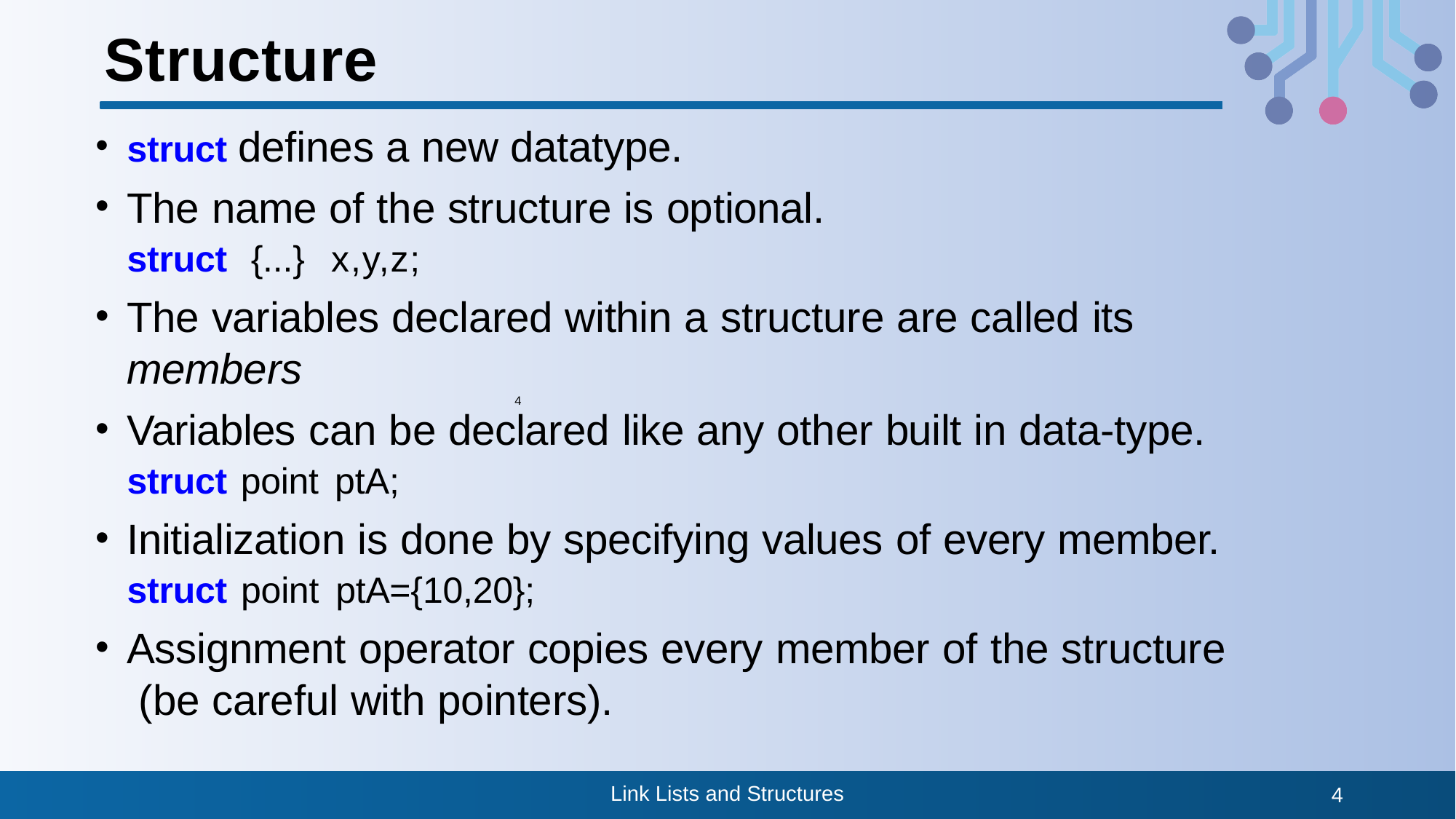

# Structure
struct deﬁnes a new datatype.
The name of the structure is optional.
struct {...} x,y,z;
The variables declared within a structure are called its
members
Variables can be declared like any other built in data-type.
struct point ptA;
Initialization is done by specifying values of every member.
struct point ptA={10,20};
Assignment operator copies every member of the structure  (be careful with pointers).
4
Link Lists and Structures
4